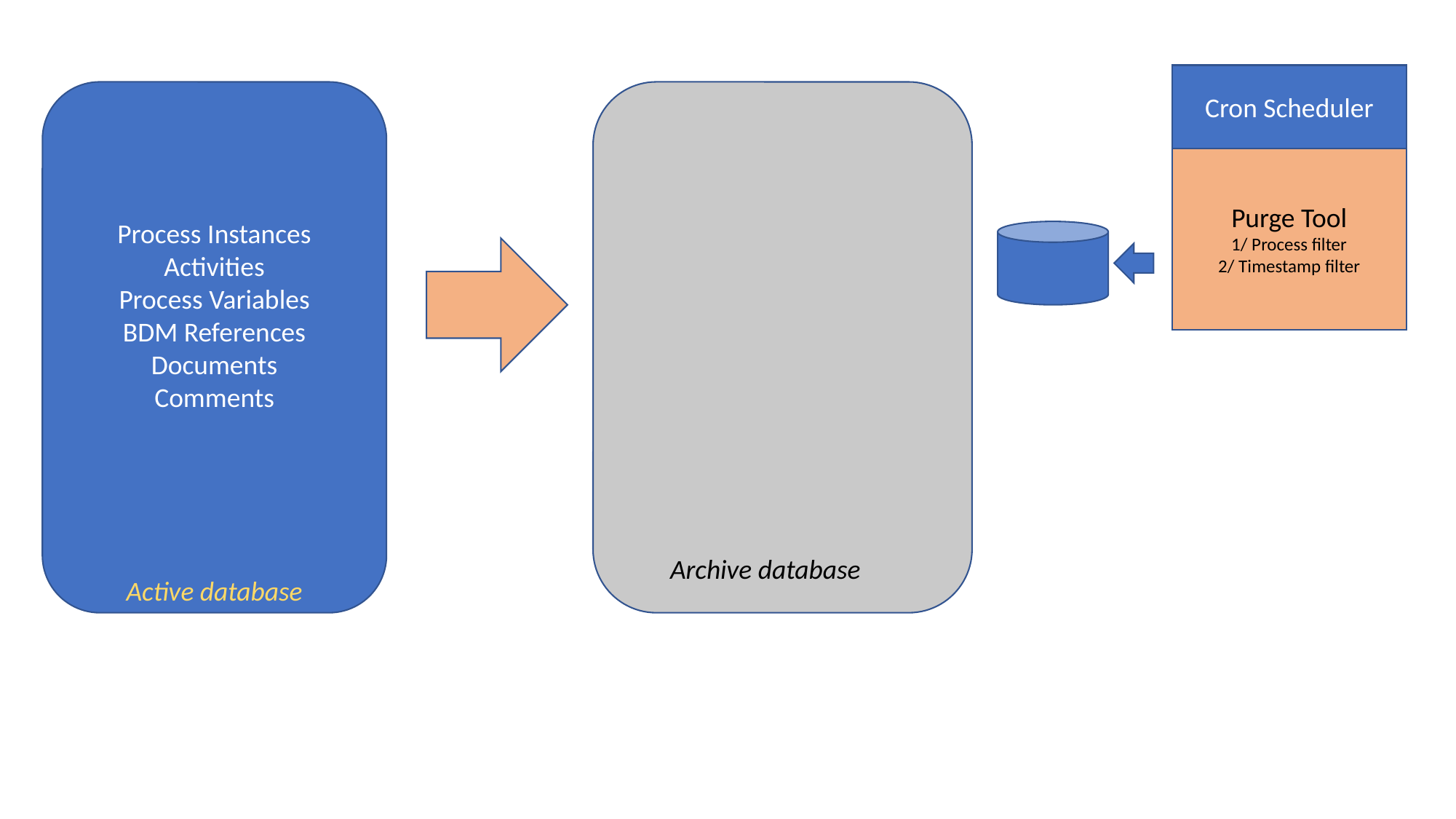

Cron Scheduler
Process Instances
Activities
Process Variables
BDM References
Documents
Comments

Purge Tool
1/ Process filter
2/ Timestamp filter

Archive database
Active database